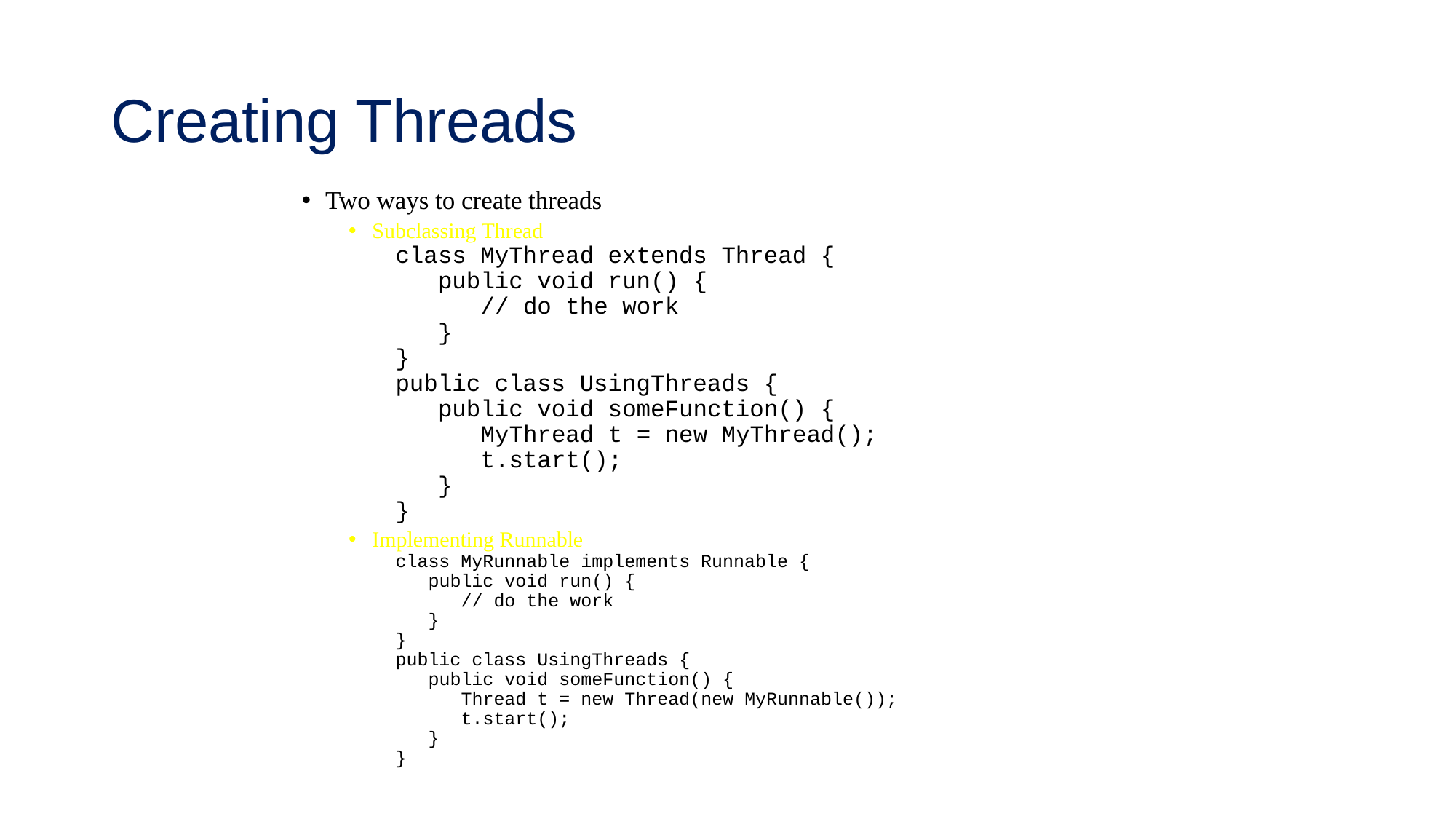

# Creating Threads
Two ways to create threads
Subclassing Thread
class MyThread extends Thread {
   public void run() {
      // do the work
   }
}
public class UsingThreads {
   public void someFunction() {
      MyThread t = new MyThread();
      t.start();
   }
}
Implementing Runnable
class MyRunnable implements Runnable {
   public void run() {
      // do the work
   }
}
public class UsingThreads {
   public void someFunction() {
      Thread t = new Thread(new MyRunnable());
      t.start();
   }
}